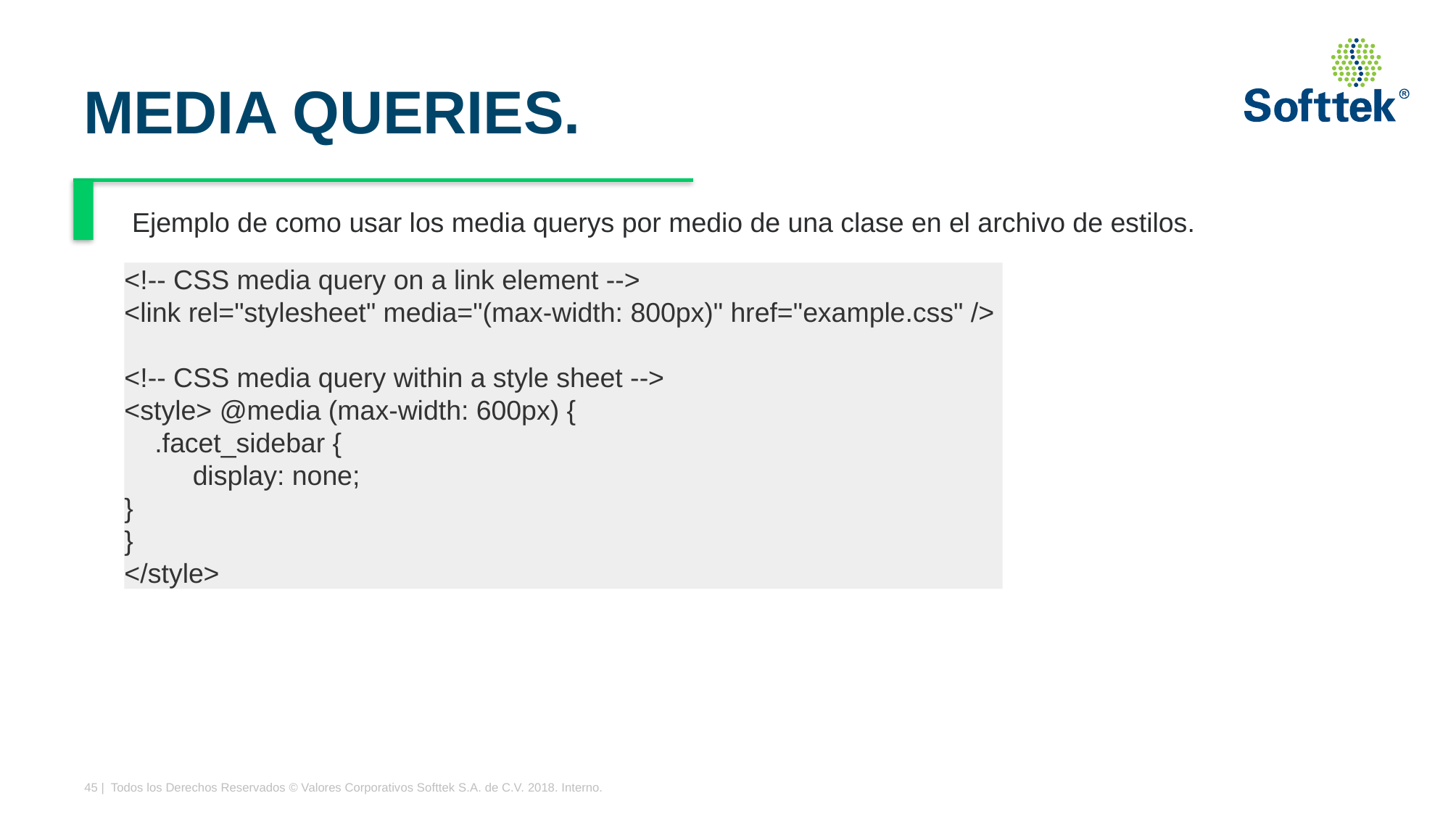

# MEDIA QUERIES.

Ejemplo de como usar los media querys por medio de una clase en el archivo de estilos.
<!-- CSS media query on a link element -->
<link rel="stylesheet" media="(max-width: 800px)" href="example.css" />

<!-- CSS media query within a style sheet -->
<style> @media (max-width: 600px) {
    .facet_sidebar {
         display: none;
}
}
</style>